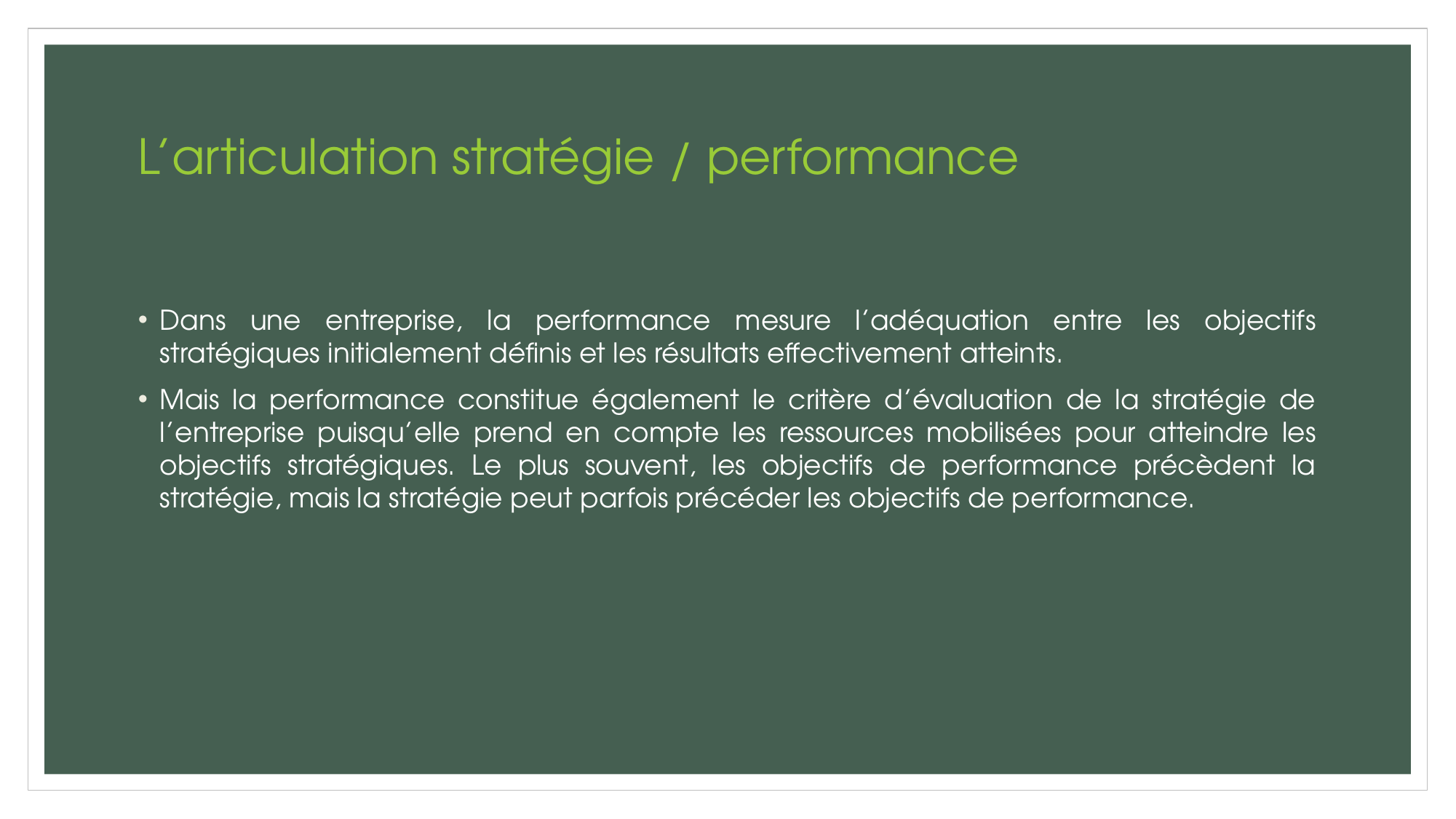

# L’articulation stratégie / performance

Dans une entreprise, la performance mesure l’adéquation entre les objectifs stratégiques initialement définis et les résultats effectivement atteints.
Mais la performance constitue également le critère d’évaluation de la stratégie de l’entreprise puisqu’elle prend en compte les ressources mobilisées pour atteindre les objectifs stratégiques. Le plus souvent, les objectifs de performance précèdent la stratégie, mais la stratégie peut parfois précéder les objectifs de performance.